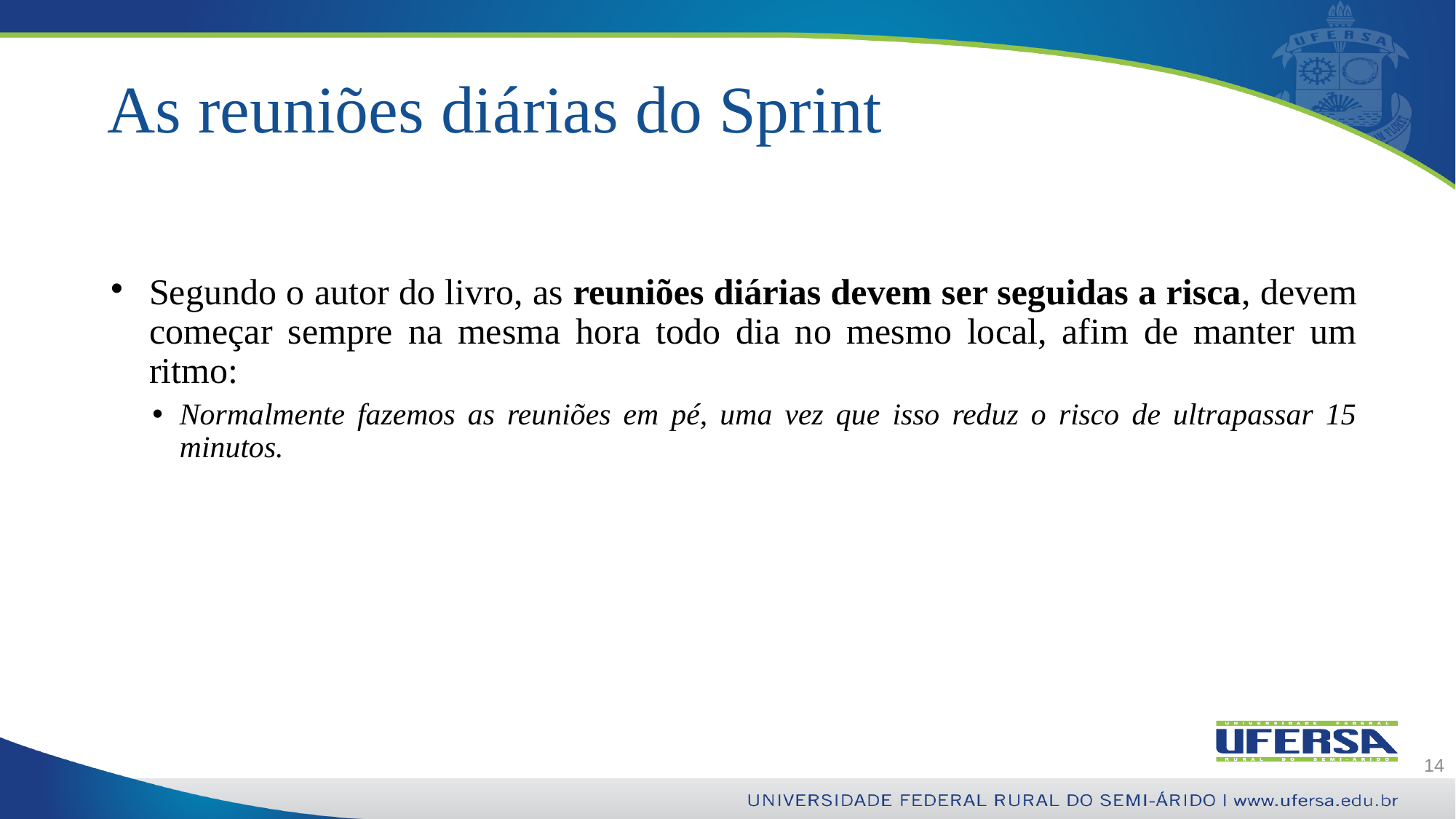

# As reuniões diárias do Sprint
Segundo o autor do livro, as reuniões diárias devem ser seguidas a risca, devem começar sempre na mesma hora todo dia no mesmo local, afim de manter um ritmo:
Normalmente fazemos as reuniões em pé, uma vez que isso reduz o risco de ultrapassar 15 minutos.
14